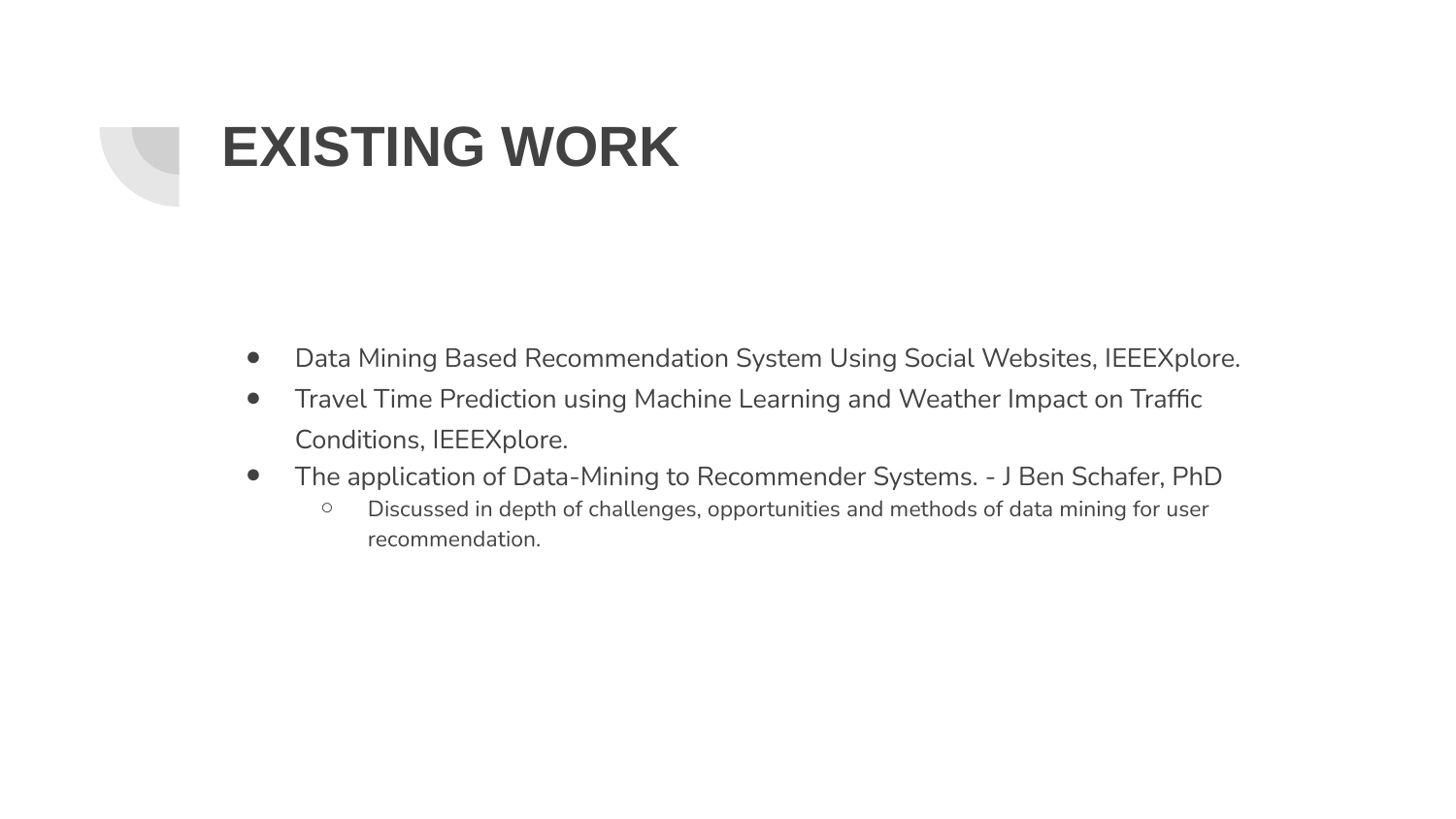

# EXISTING WORK
Data Mining Based Recommendation System Using Social Websites, IEEEXplore.
Travel Time Prediction using Machine Learning and Weather Impact on Traffic Conditions, IEEEXplore.
The application of Data-Mining to Recommender Systems. - J Ben Schafer, PhD
Discussed in depth of challenges, opportunities and methods of data mining for user recommendation.